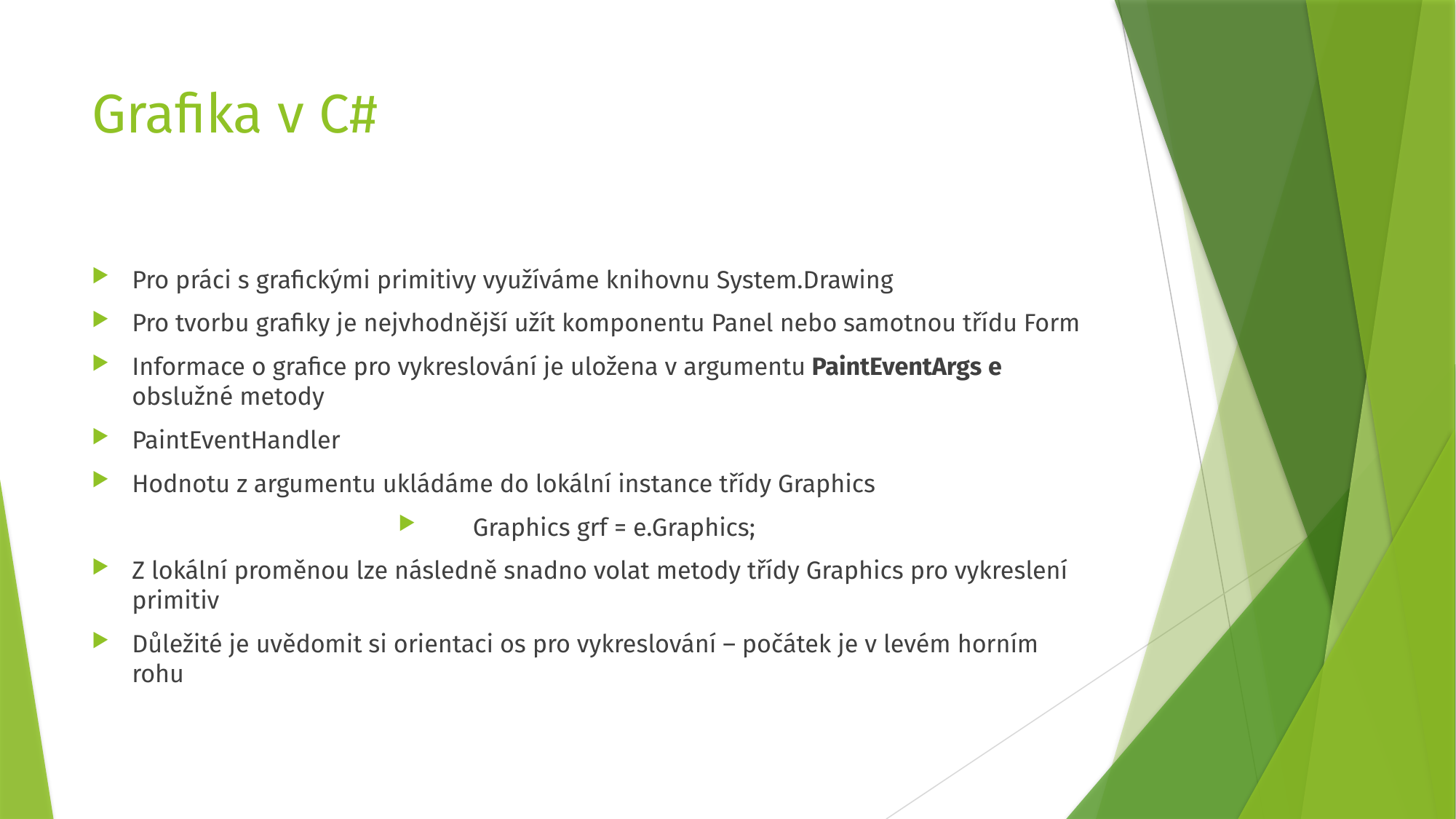

# Grafika v C#
Pro práci s grafickými primitivy využíváme knihovnu System.Drawing
Pro tvorbu grafiky je nejvhodnější užít komponentu Panel nebo samotnou třídu Form
Informace o grafice pro vykreslování je uložena v argumentu PaintEventArgs e obslužné metody
PaintEventHandler
Hodnotu z argumentu ukládáme do lokální instance třídy Graphics
Graphics grf = e.Graphics;
Z lokální proměnou lze následně snadno volat metody třídy Graphics pro vykreslení primitiv
Důležité je uvědomit si orientaci os pro vykreslování – počátek je v levém horním rohu